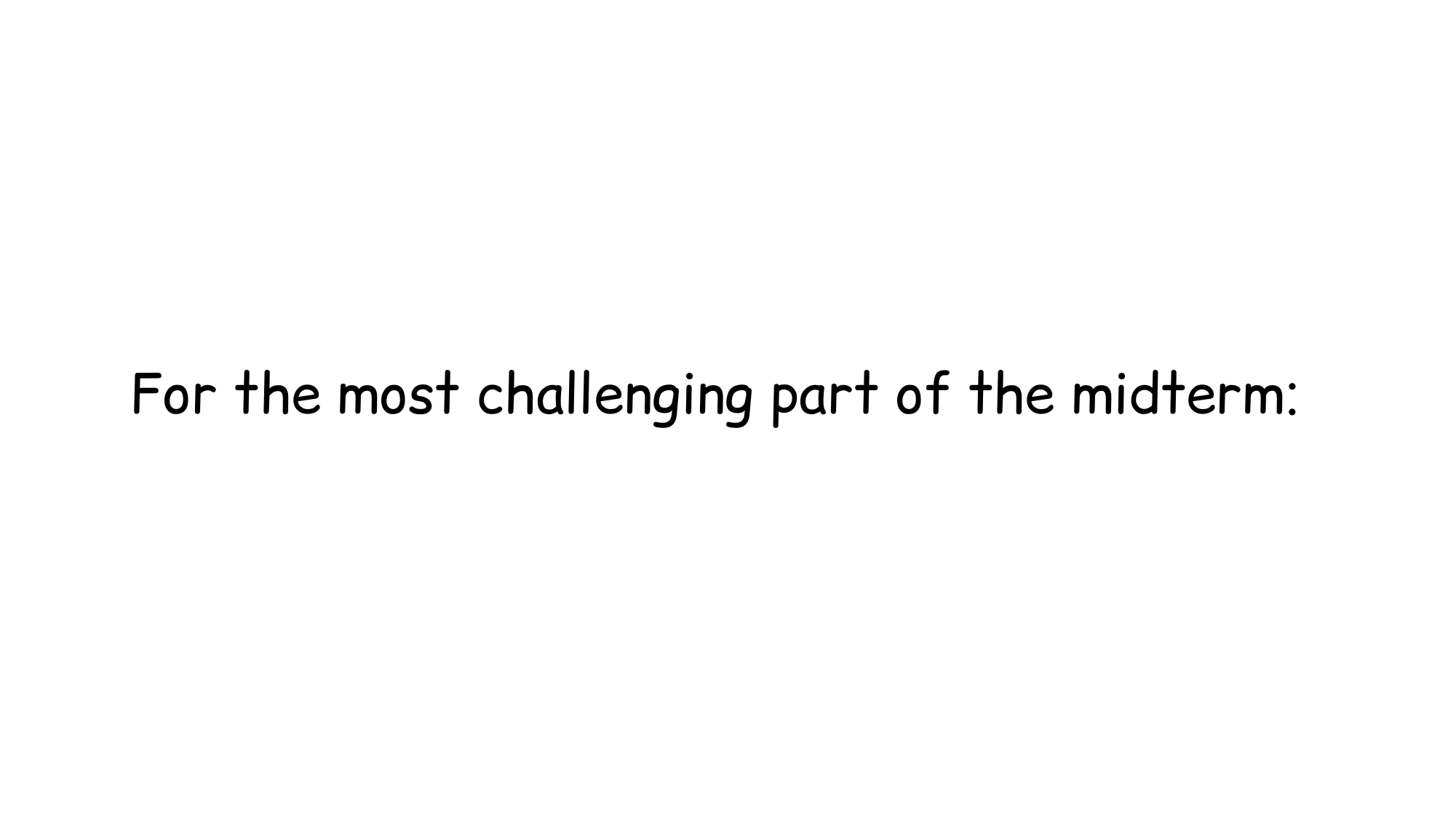

# For the most challenging part of the midterm: